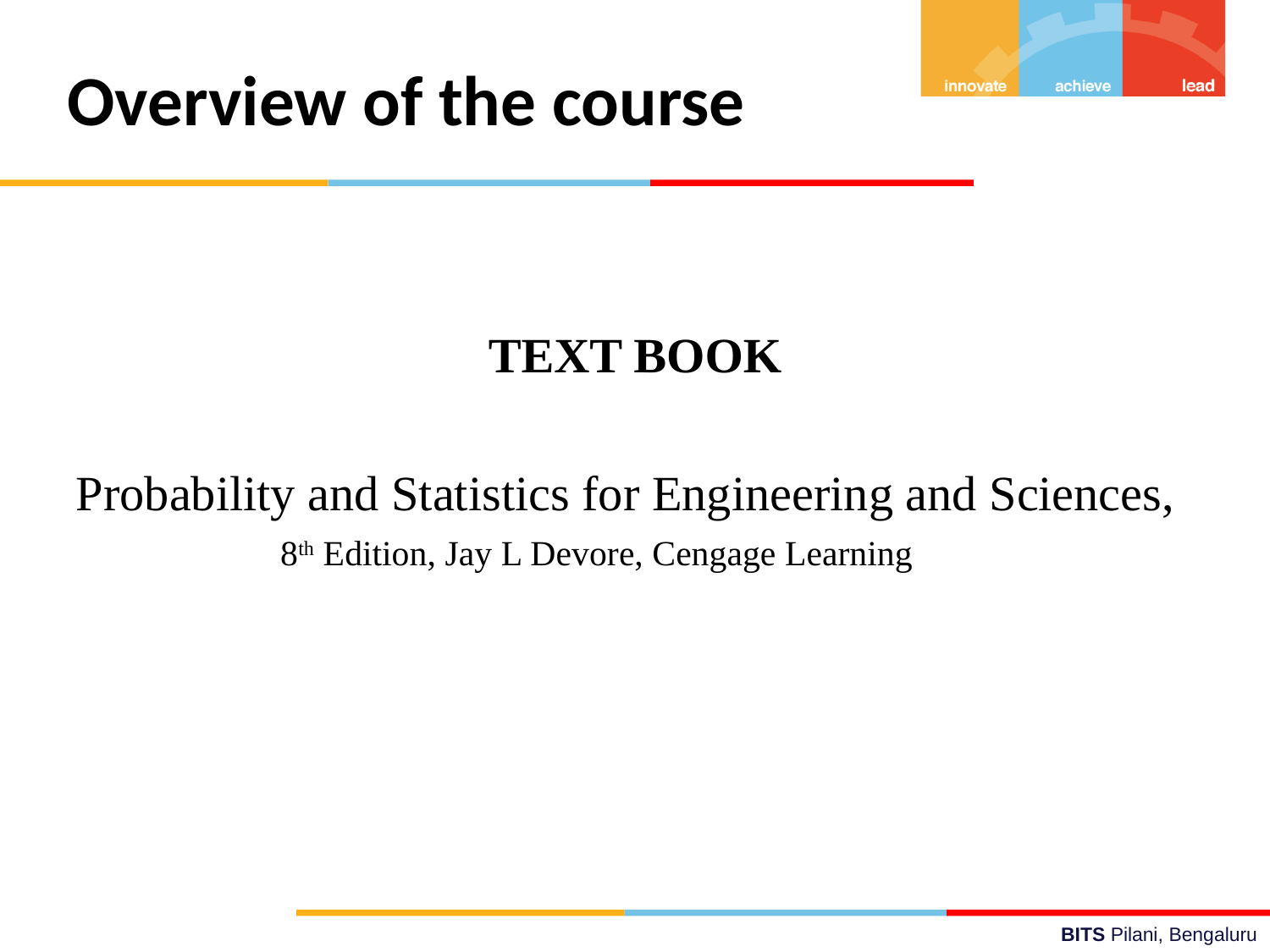

Overview of the course
TEXT BOOK

Probability and Statistics for Engineering and Sciences,
                       8th Edition, Jay L Devore, Cengage Learning